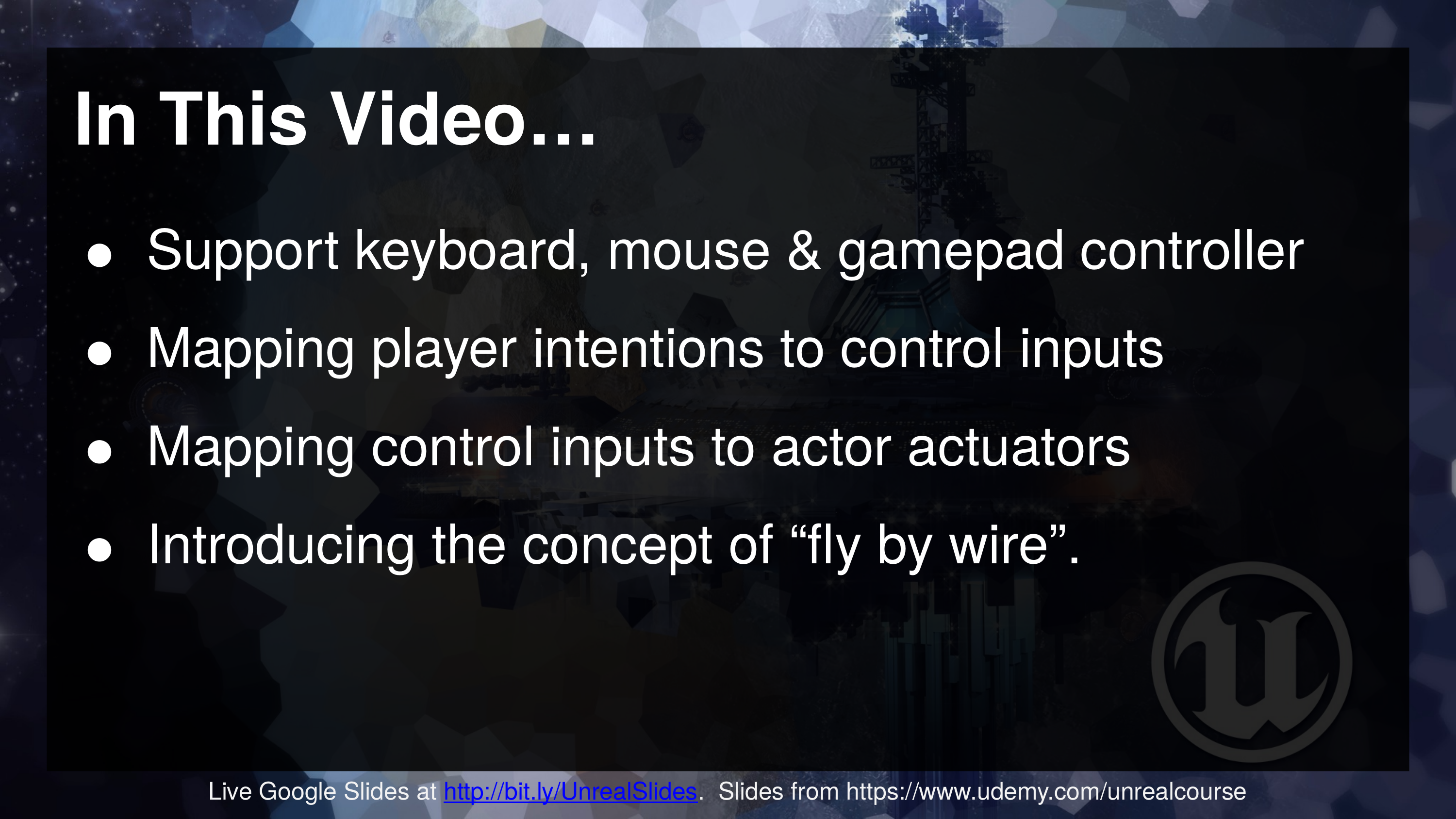

# In This Video…
Support keyboard, mouse & gamepad controller
Mapping player intentions to control inputs
Mapping control inputs to actor actuators
Introducing the concept of “fly by wire”.